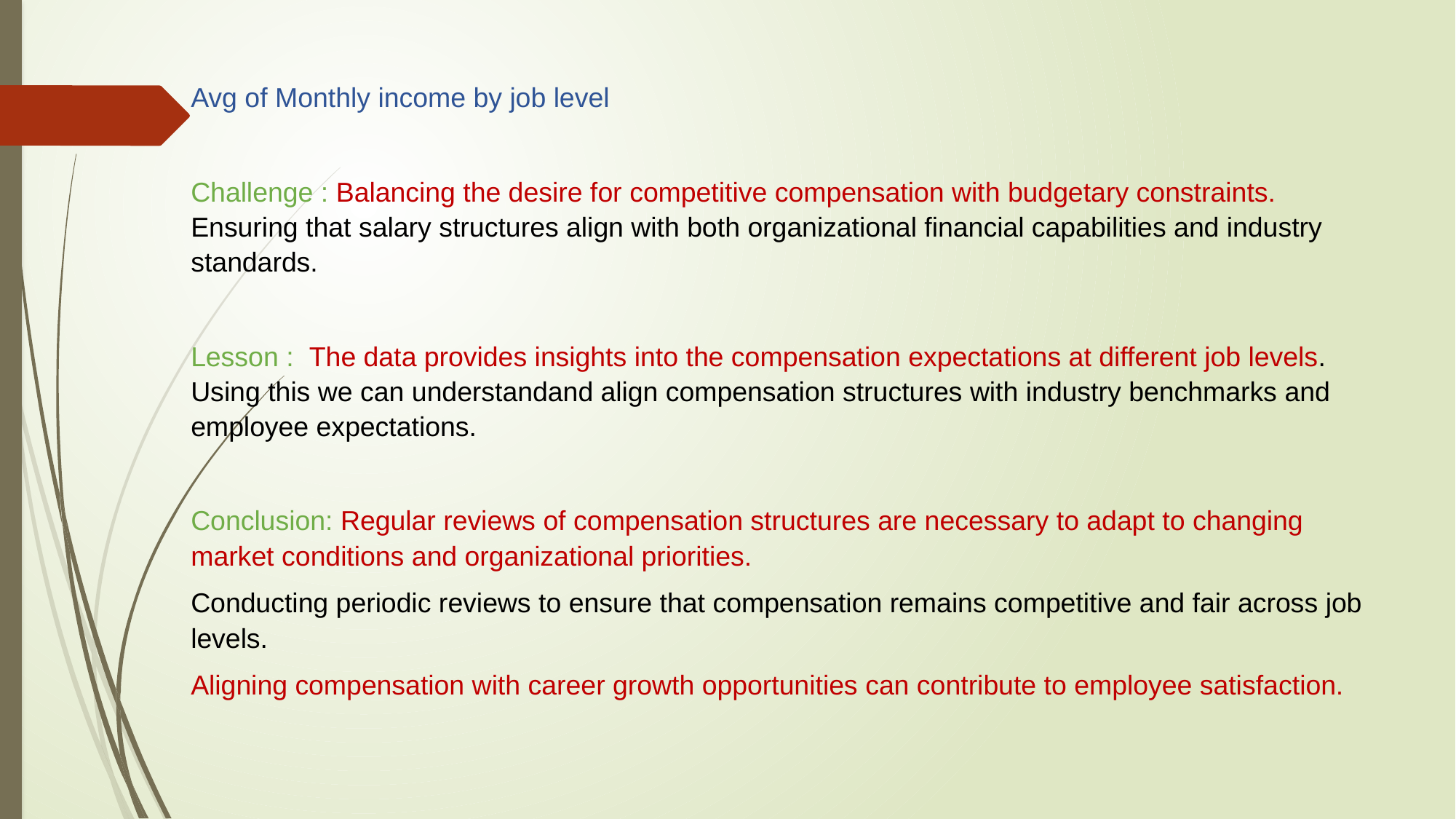

Avg of Monthly income by job level

Challenge : Balancing the desire for competitive compensation with budgetary constraints. Ensuring that salary structures align with both organizational financial capabilities and industry standards.

Lesson :  The data provides insights into the compensation expectations at different job levels. Using this we can understandand align compensation structures with industry benchmarks and employee expectations.

Conclusion: Regular reviews of compensation structures are necessary to adapt to changing market conditions and organizational priorities.
Conducting periodic reviews to ensure that compensation remains competitive and fair across job levels.
Aligning compensation with career growth opportunities can contribute to employee satisfaction.